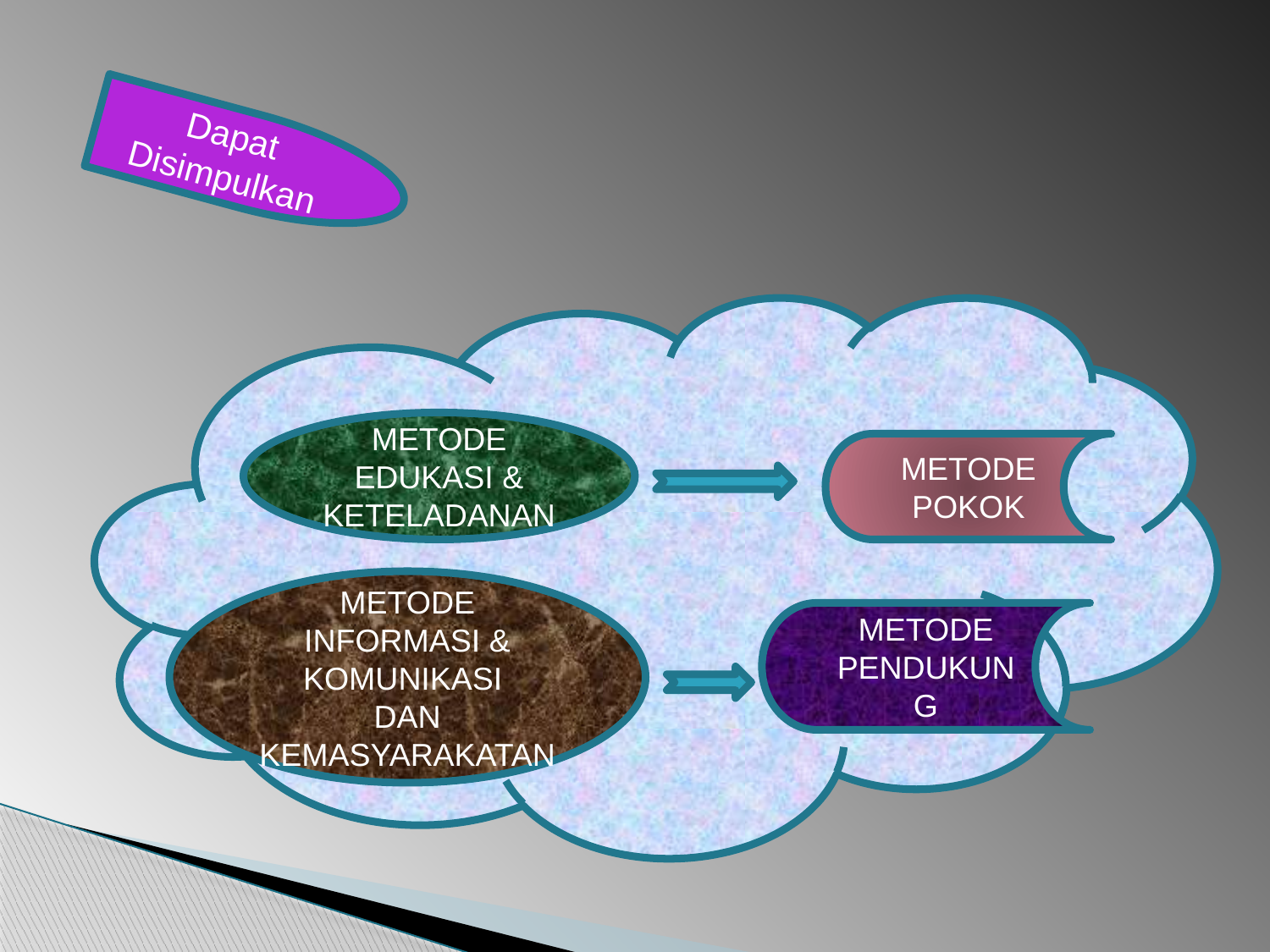

#

Dapat Disimpulkan

METODE EDUKASI & KETELADANAN
METODE POKOK

METODE INFORMASI & KOMUNIKASI
DAN
KEMASYARAKATAN
METODE PENDUKUNG